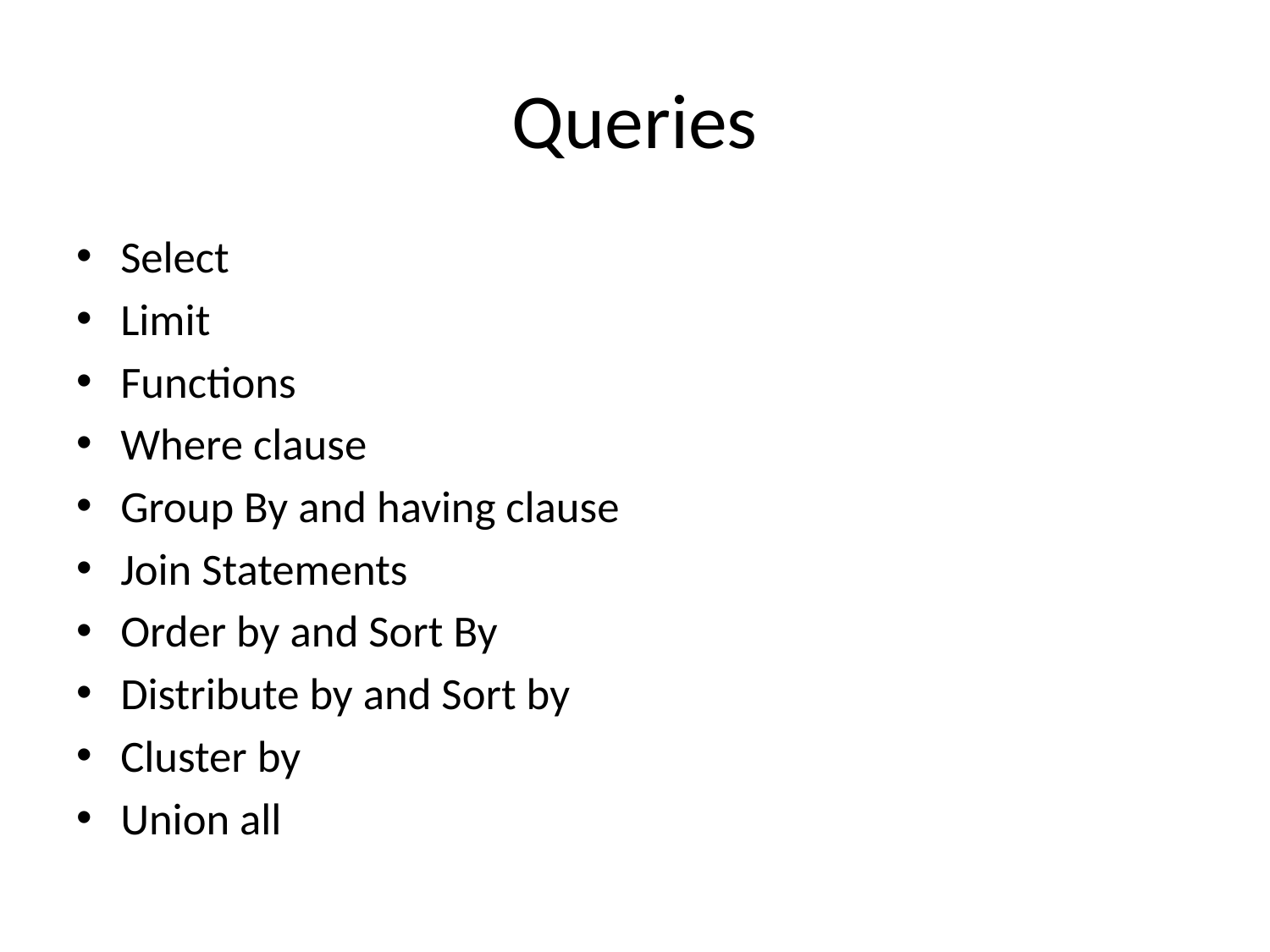

# Queries
Select
Limit
Functions
Where clause
Group By and having clause
Join Statements
Order by and Sort By
Distribute by and Sort by
Cluster by
Union all